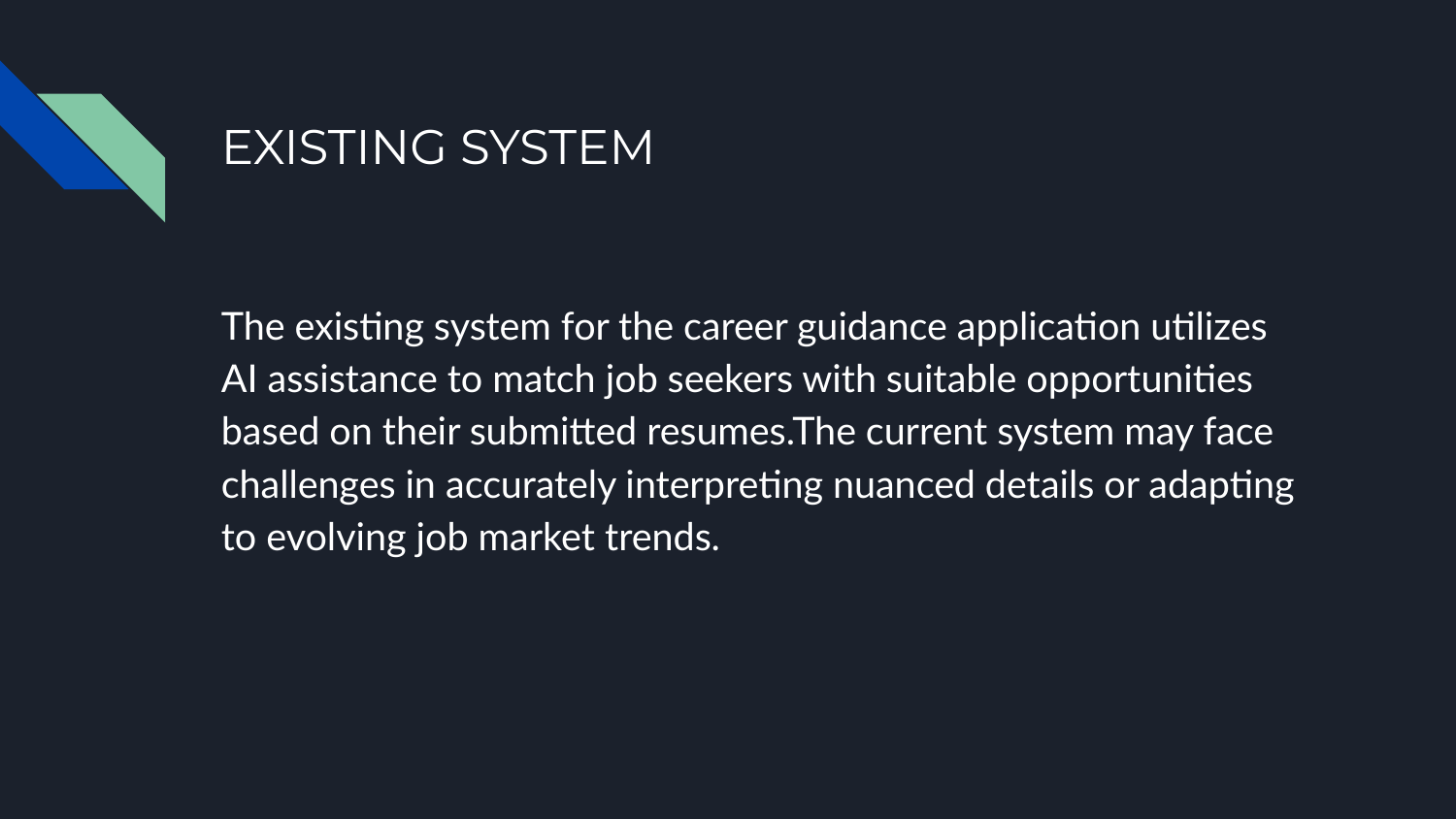

# EXISTING SYSTEM

The existing system for the career guidance application utilizes AI assistance to match job seekers with suitable opportunities based on their submitted resumes.The current system may face challenges in accurately interpreting nuanced details or adapting to evolving job market trends.